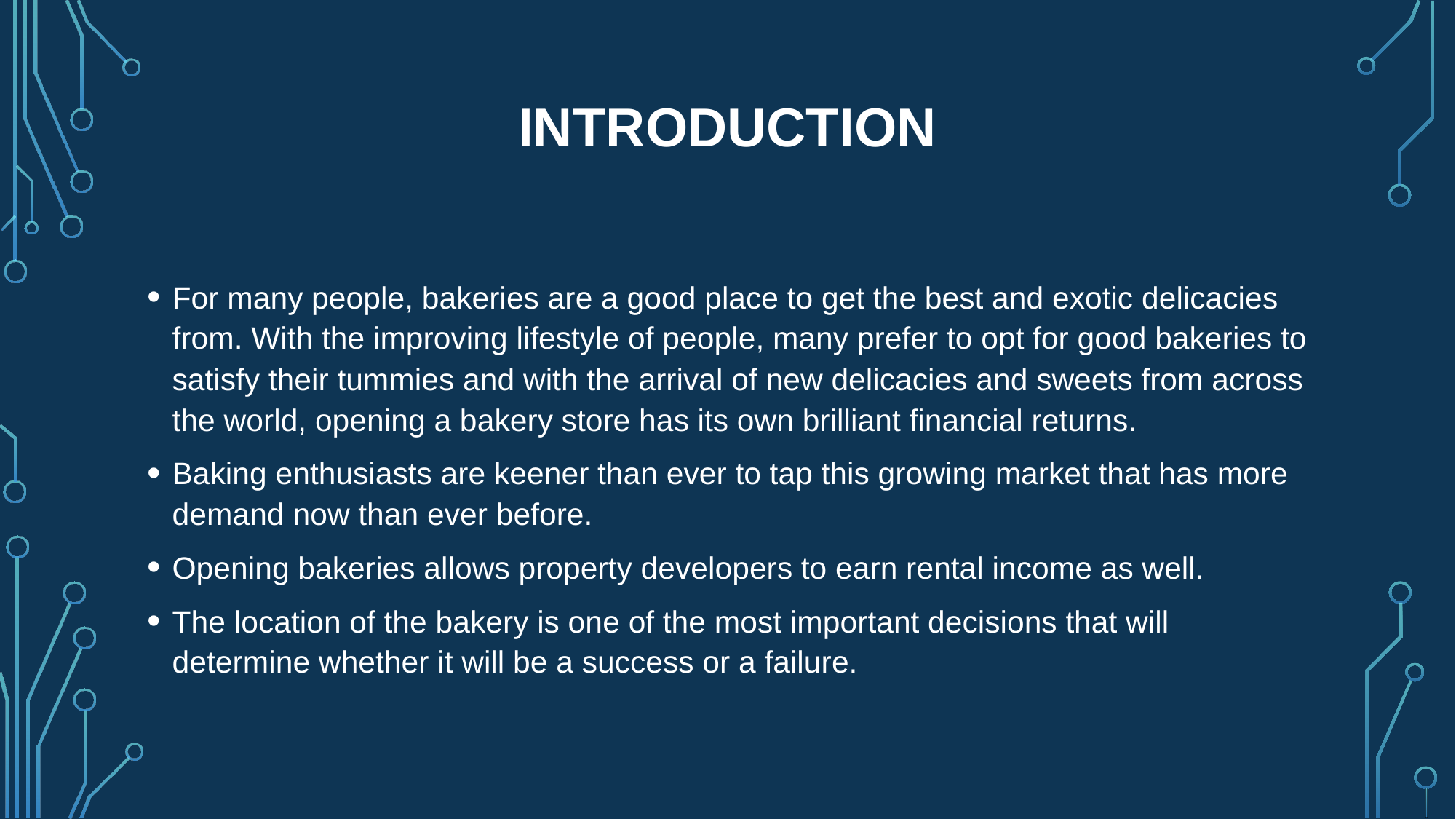

# INTRODUCTION
For many people, bakeries are a good place to get the best and exotic delicacies from. With the improving lifestyle of people, many prefer to opt for good bakeries to satisfy their tummies and with the arrival of new delicacies and sweets from across the world, opening a bakery store has its own brilliant financial returns.
Baking enthusiasts are keener than ever to tap this growing market that has more demand now than ever before.
Opening bakeries allows property developers to earn rental income as well.
The location of the bakery is one of the most important decisions that will determine whether it will be a success or a failure.